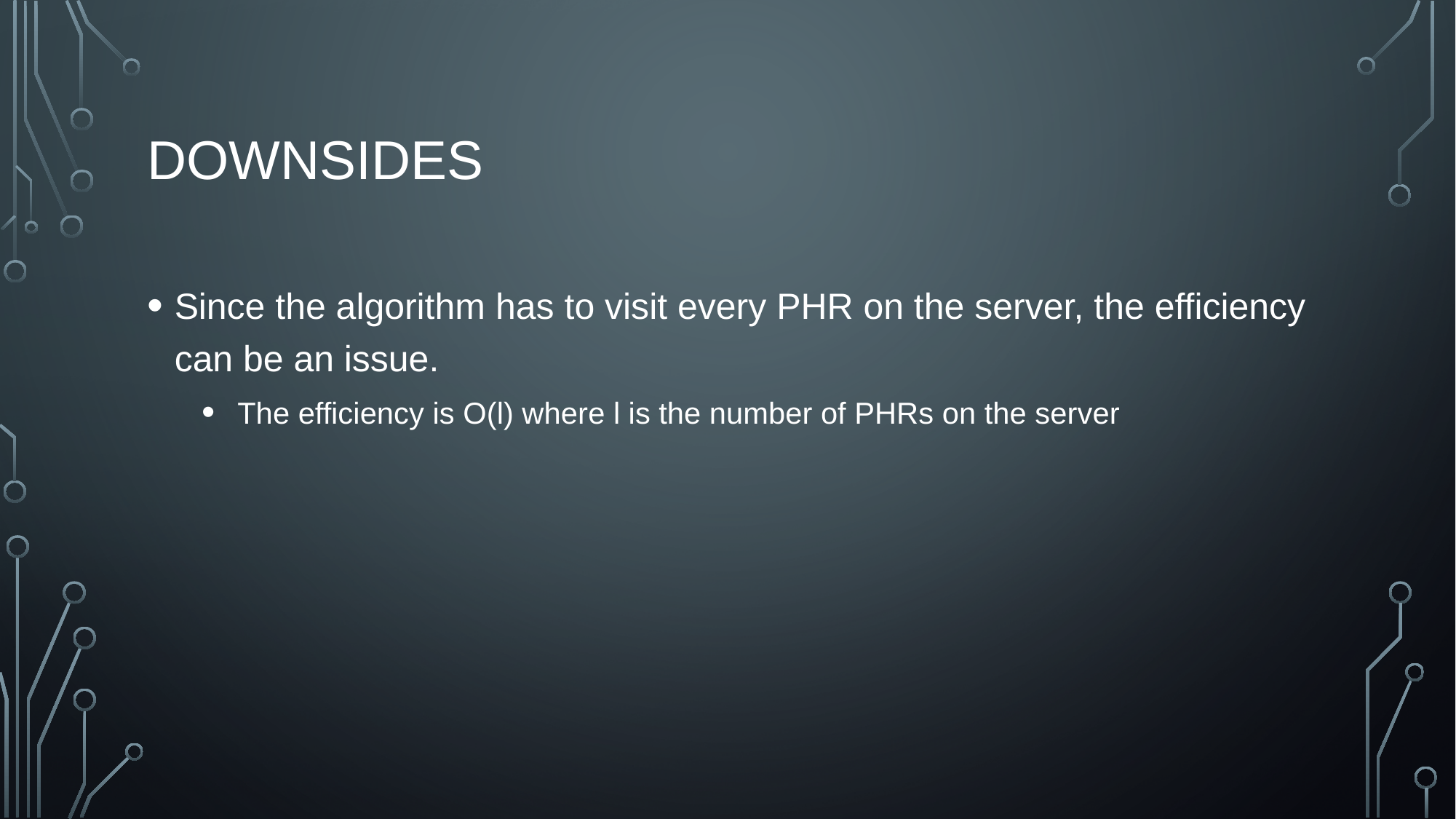

# Downsides
Since the algorithm has to visit every PHR on the server, the efficiency can be an issue.
 The efficiency is O(l) where l is the number of PHRs on the server